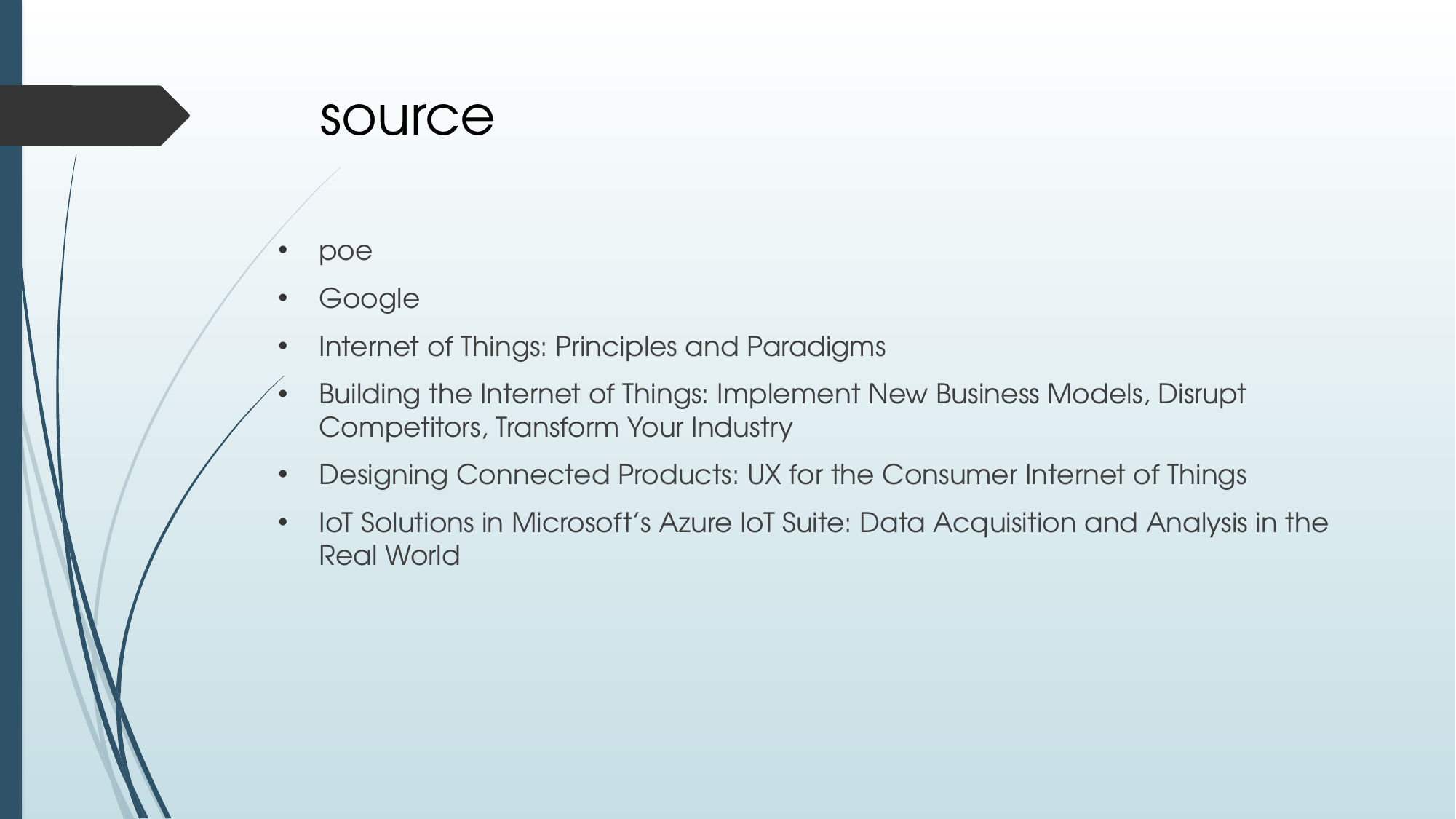

# source
poe
Google
Internet of Things: Principles and Paradigms
Building the Internet of Things: Implement New Business Models, Disrupt Competitors, Transform Your Industry
Designing Connected Products: UX for the Consumer Internet of Things
IoT Solutions in Microsoft’s Azure IoT Suite: Data Acquisition and Analysis in the Real World